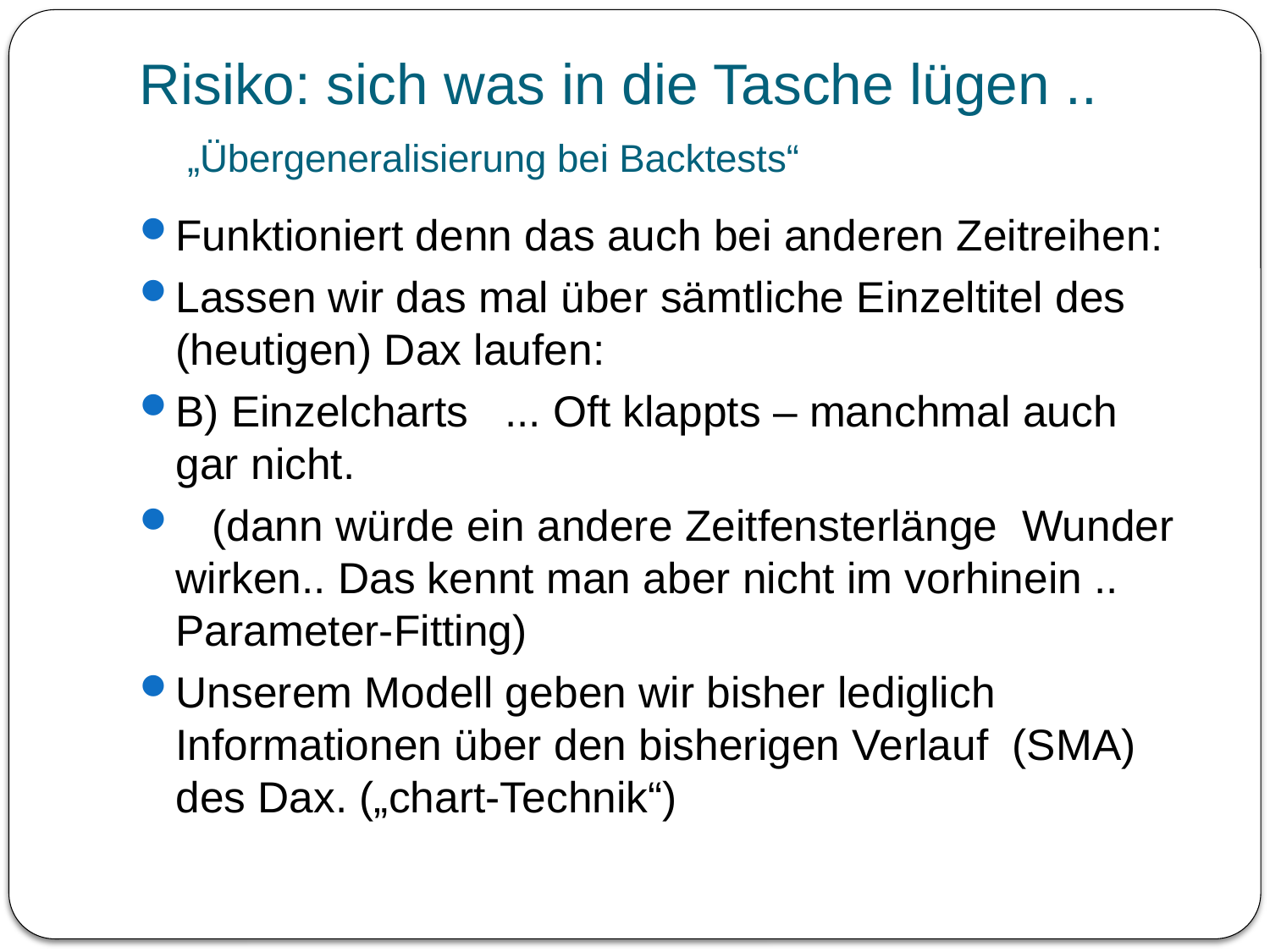

# Risiko: sich was in die Tasche lügen .. „Übergeneralisierung bei Backtests“
Funktioniert denn das auch bei anderen Zeitreihen:
Lassen wir das mal über sämtliche Einzeltitel des (heutigen) Dax laufen:
B) Einzelcharts   ... Oft klappts – manchmal auch gar nicht.
   (dann würde ein andere Zeitfensterlänge  Wunder wirken.. Das kennt man aber nicht im vorhinein .. Parameter-Fitting)
Unserem Modell geben wir bisher lediglich Informationen über den bisherigen Verlauf  (SMA) des Dax. („chart-Technik“)